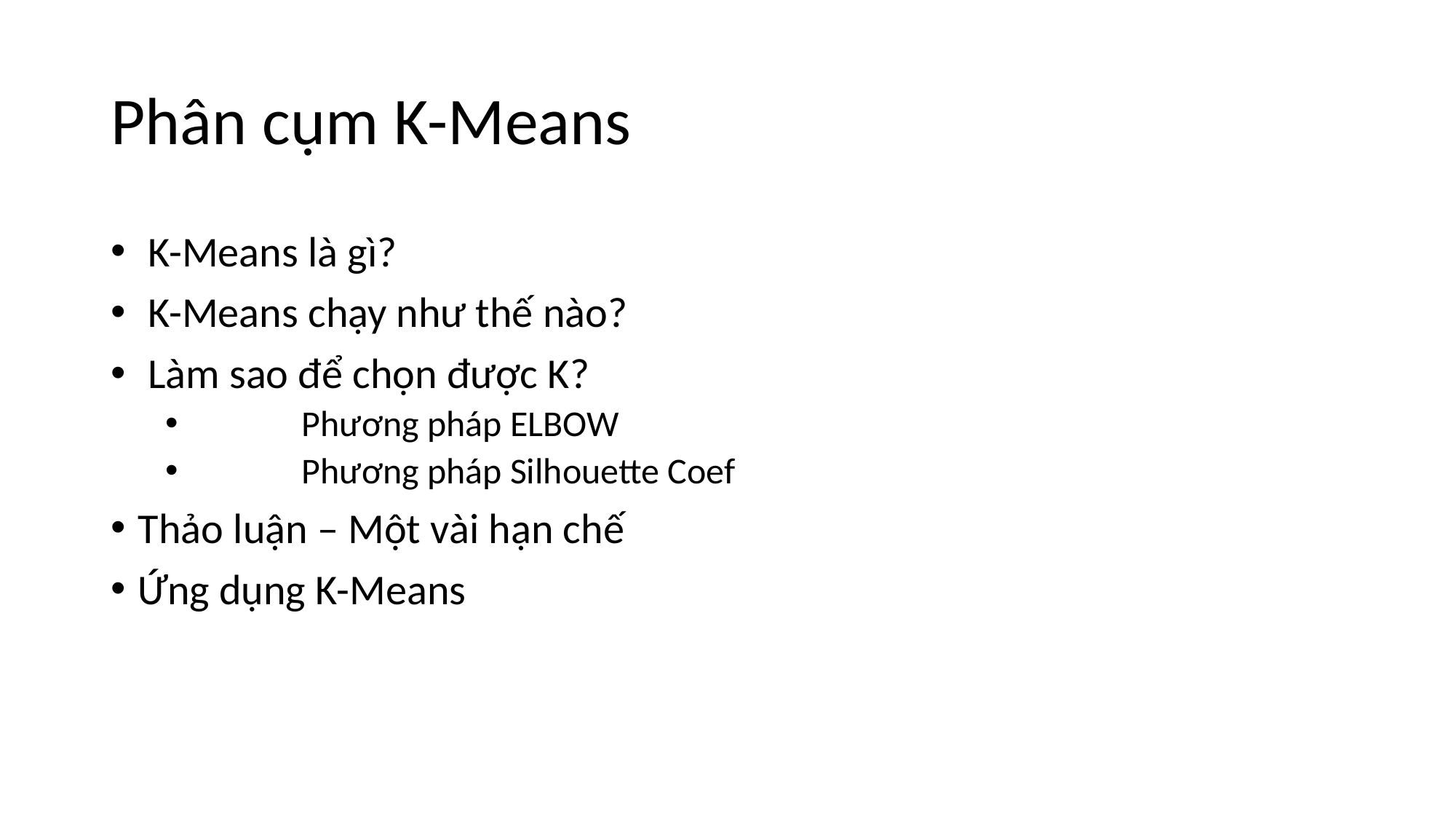

# Phân cụm K-Means
 K-Means là gì?
 K-Means chạy như thế nào?
 Làm sao để chọn được K?
	Phương pháp ELBOW
	Phương pháp Silhouette Coef
Thảo luận – Một vài hạn chế
Ứng dụng K-Means